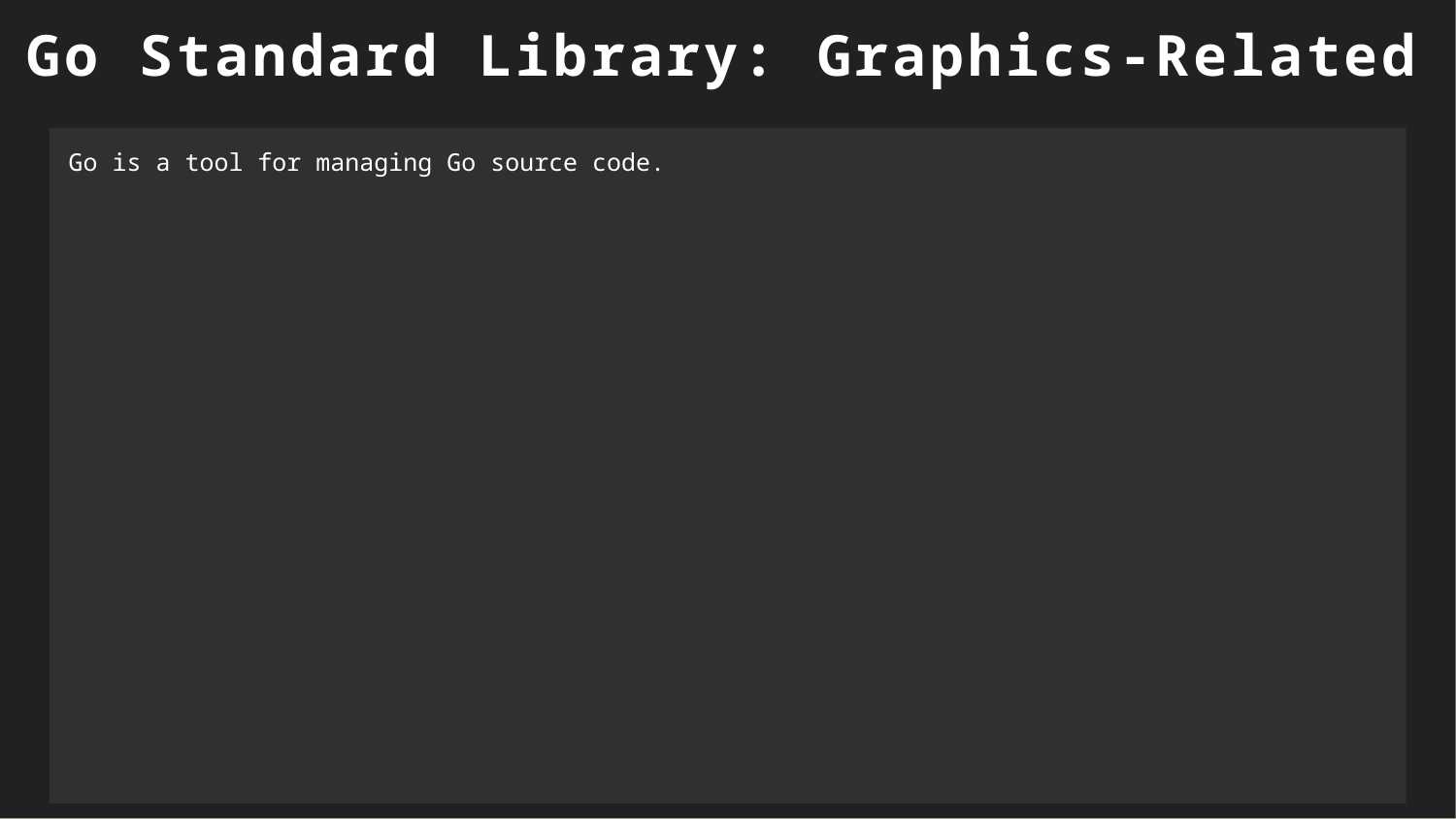

Go Standard Library: Graphics-Related

Go is a tool for managing Go source code.